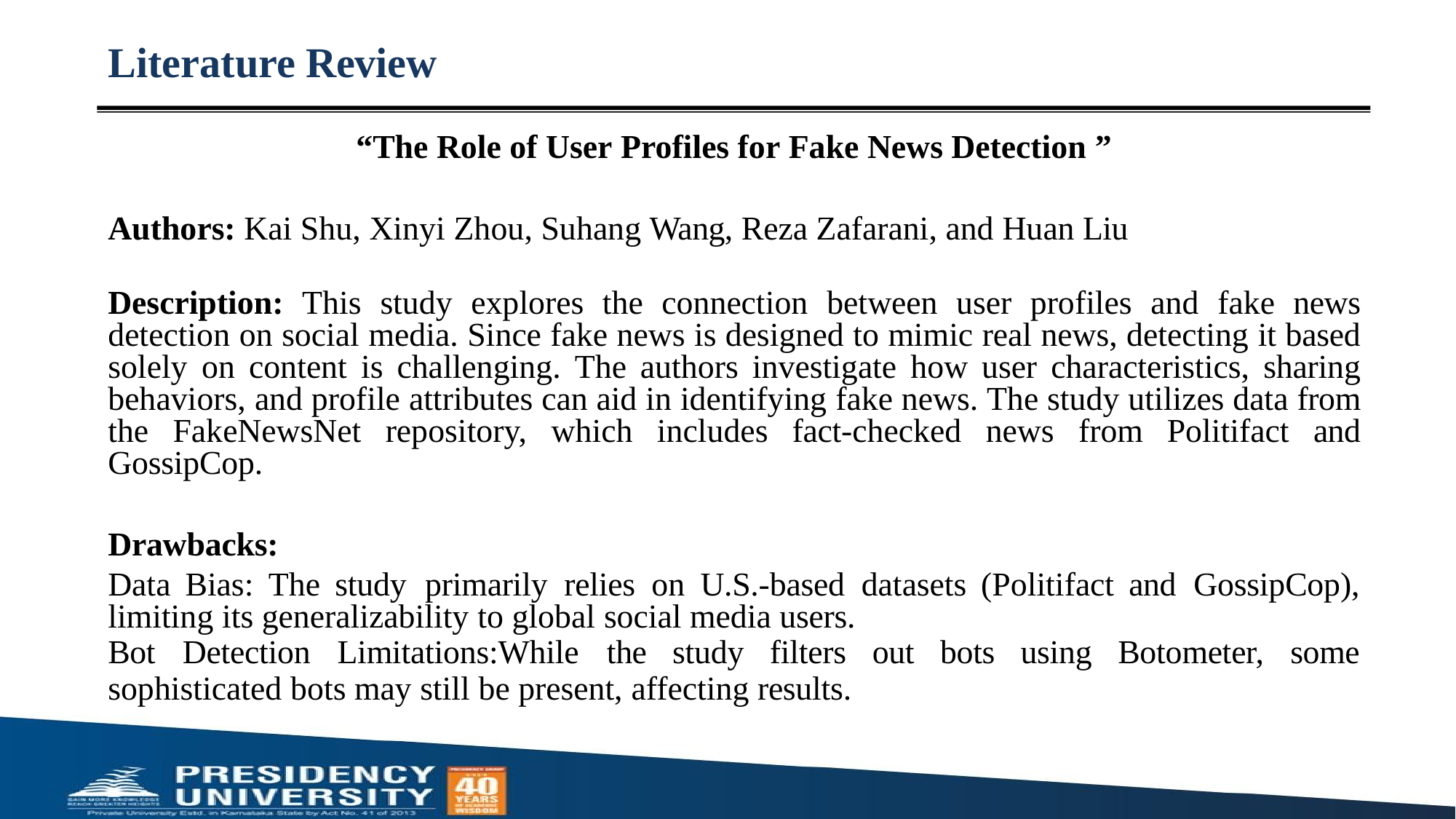

# Literature Review
“The Role of User Profiles for Fake News Detection ”

Authors: Kai Shu, Xinyi Zhou, Suhang Wang, Reza Zafarani, and Huan Liu

Description:  This  study  explores  the  connection  between  user  profiles  and  fake  news detection on social media. Since fake news is designed to mimic real news, detecting it based solely on content is challenging. The authors investigate how user characteristics, sharing behaviors, and profile attributes can aid in identifying fake news. The study utilizes data from the  FakeNewsNet  repository,  which  includes  fact-checked  news  from  Politifact  and GossipCop.

Drawbacks:
Data Bias: The study	primarily	relies	on U.S.-based	datasets (Politifact and	GossipCop), limiting its generalizability to global social media users.
Bot	Detection	Limitations:While	the	study	filters	out	bots	using	Botometer,	some
sophisticated bots may still be present, affecting results.